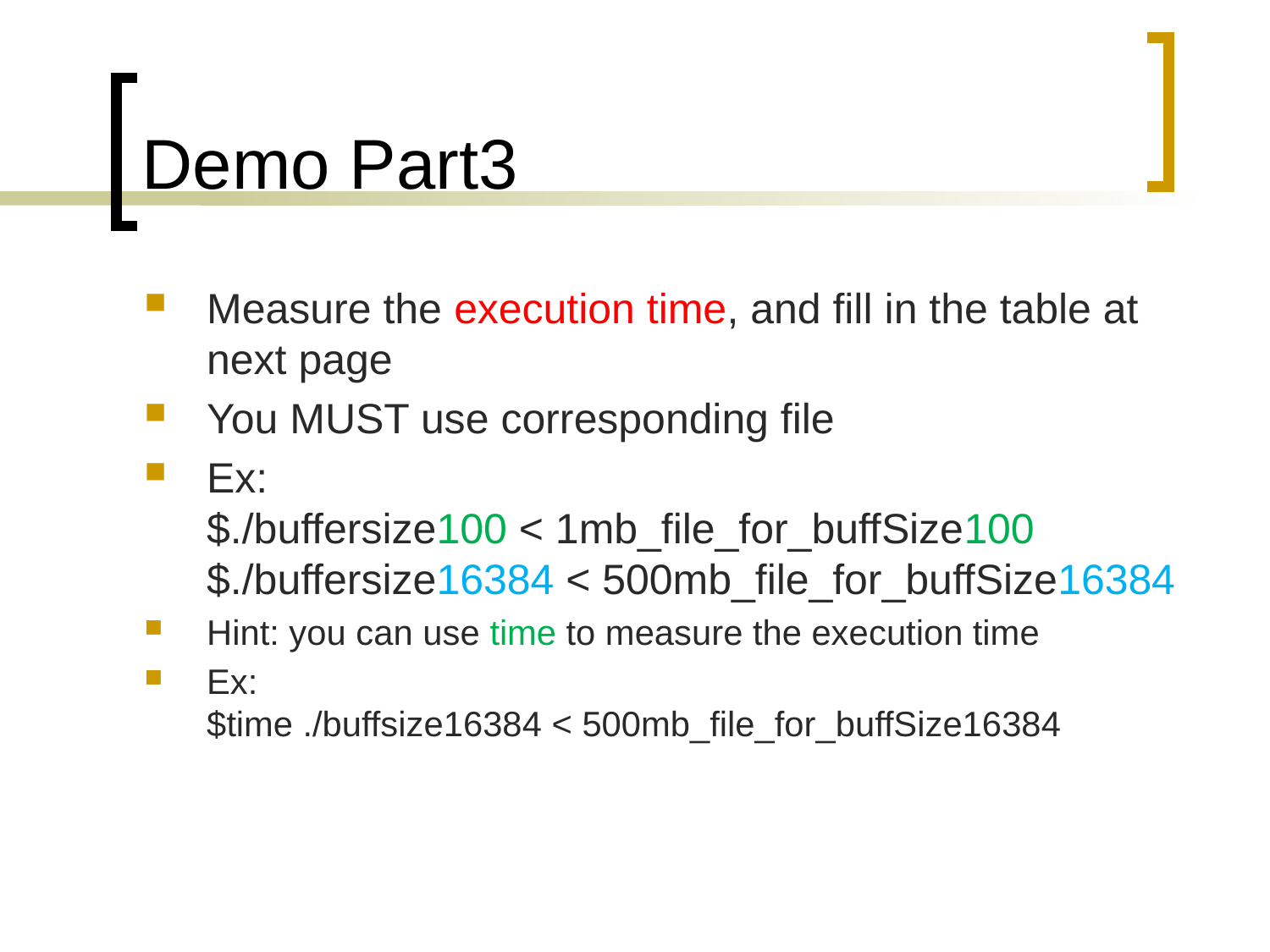

# Demo Part3
Measure the execution time, and fill in the table at next page
You MUST use corresponding file
Ex:
$./buffersize100 < 1mb_file_for_buffSize100
$./buffersize16384 < 500mb_file_for_buffSize16384
Hint: you can use time to measure the execution time
Ex:
$time ./buffsize16384 < 500mb_file_for_buffSize16384